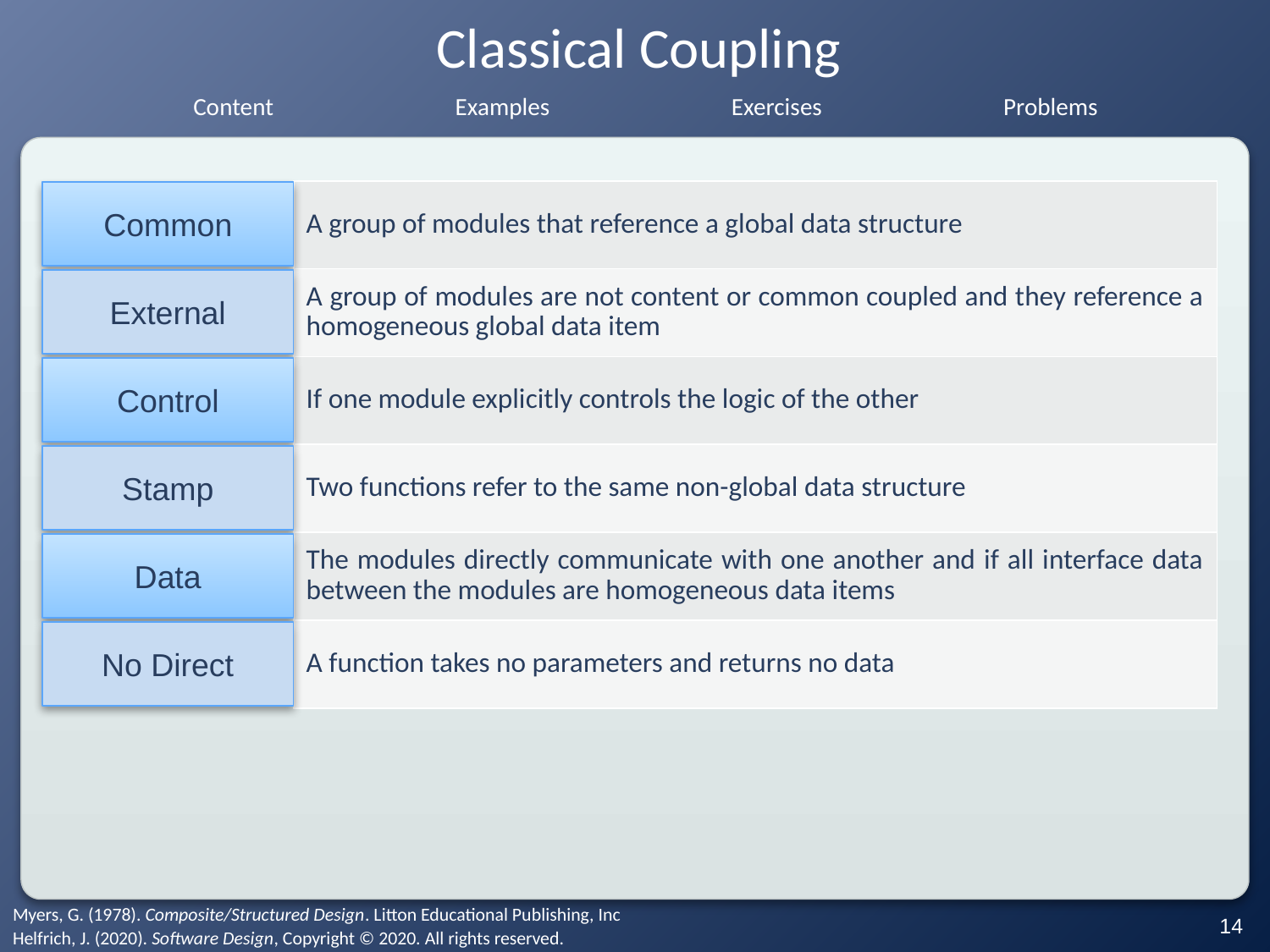

# Classical Coupling
| A group of modules that reference a global data structure |
| --- |
| A group of modules are not content or common coupled and they reference a homogeneous global data item |
| If one module explicitly controls the logic of the other |
| Two functions refer to the same non-global data structure |
| The modules directly communicate with one another and if all interface data between the modules are homogeneous data items |
| A function takes no parameters and returns no data |
Common
External
Control
Stamp
Data
No Direct
Myers, G. (1978). Composite/Structured Design. Litton Educational Publishing, Inc
14